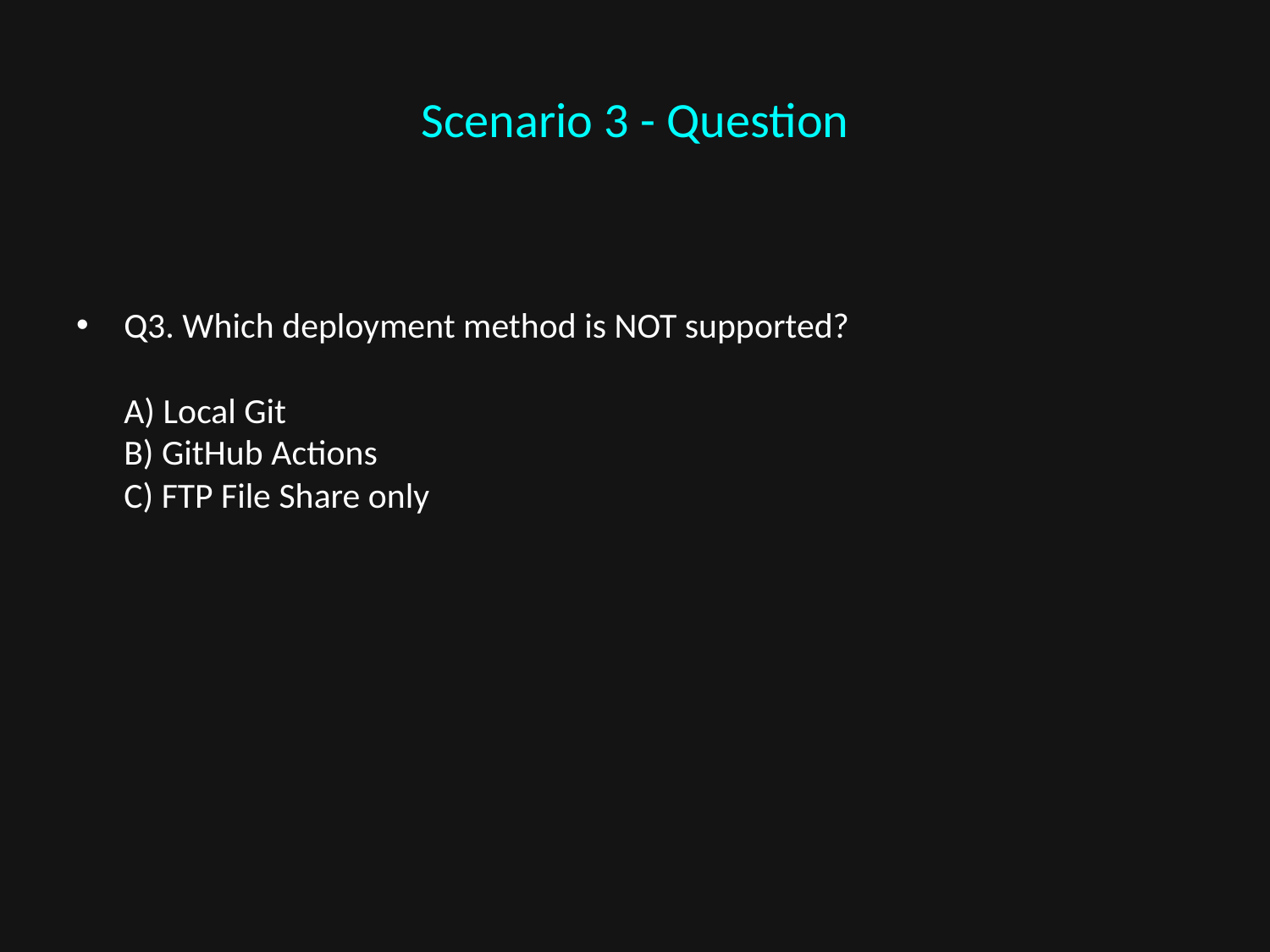

# Scenario 3 - Question

Q3. Which deployment method is NOT supported?
A) Local Git
B) GitHub Actions
C) FTP File Share only